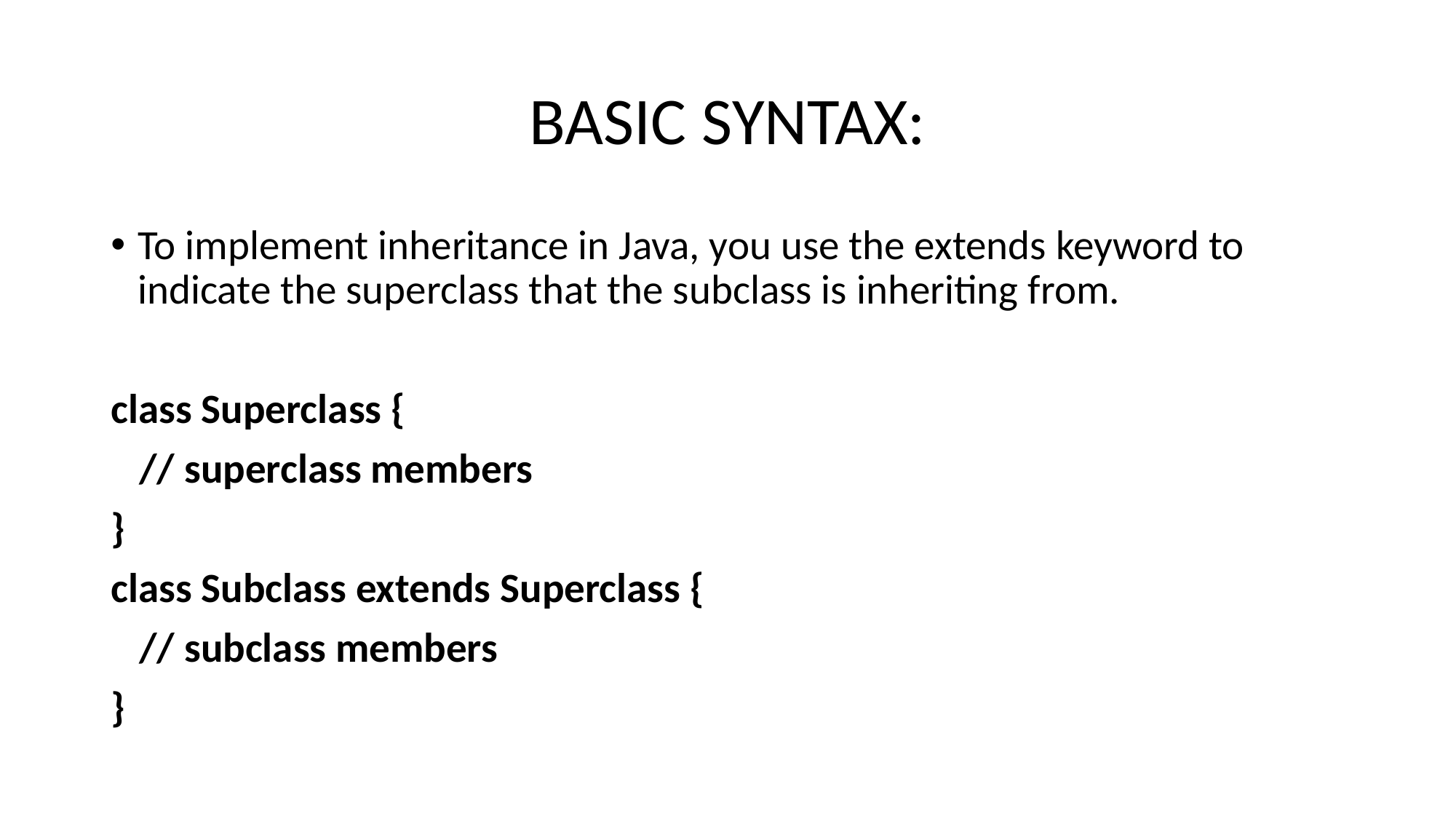

# BASIC SYNTAX:
To implement inheritance in Java, you use the extends keyword to indicate the superclass that the subclass is inheriting from.

class Superclass {
   // superclass members
}
class Subclass extends Superclass {
   // subclass members
}